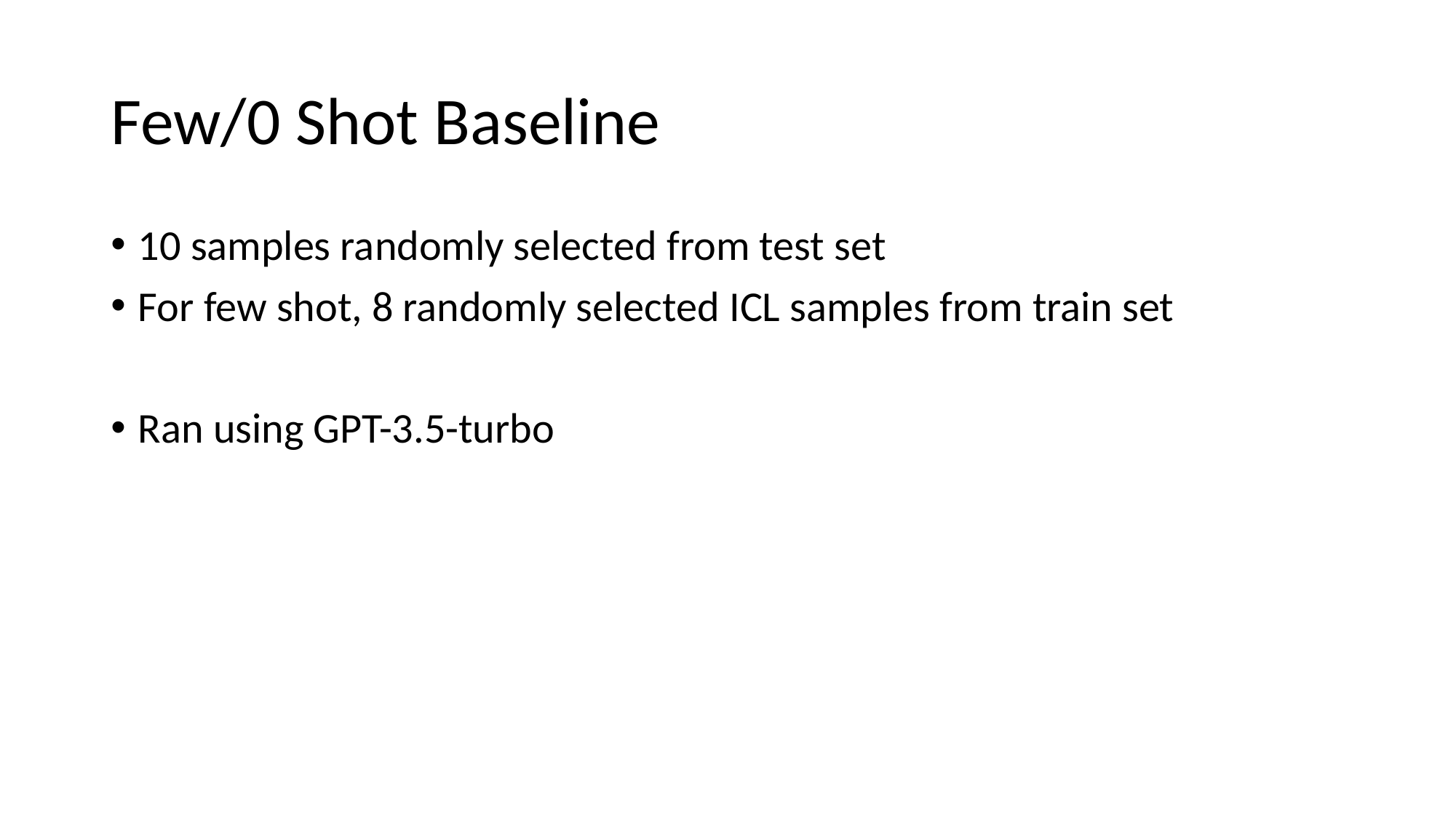

# Few/0 Shot Baseline
10 samples randomly selected from test set
For few shot, 8 randomly selected ICL samples from train set

Ran using GPT-3.5-turbo